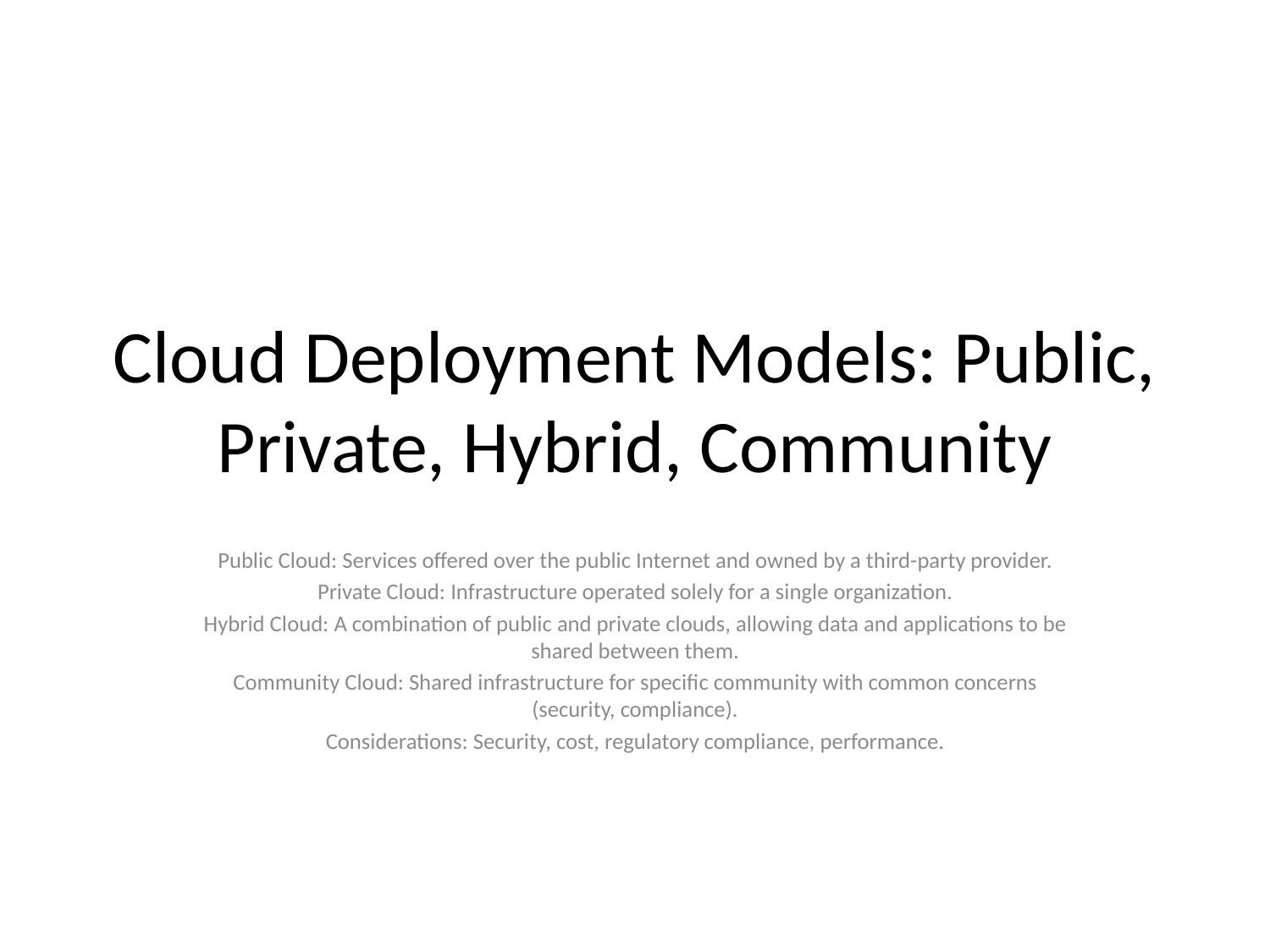

# Cloud Deployment Models: Public, Private, Hybrid, Community
Public Cloud: Services offered over the public Internet and owned by a third-party provider.
Private Cloud: Infrastructure operated solely for a single organization.
Hybrid Cloud: A combination of public and private clouds, allowing data and applications to be shared between them.
Community Cloud: Shared infrastructure for specific community with common concerns (security, compliance).
Considerations: Security, cost, regulatory compliance, performance.